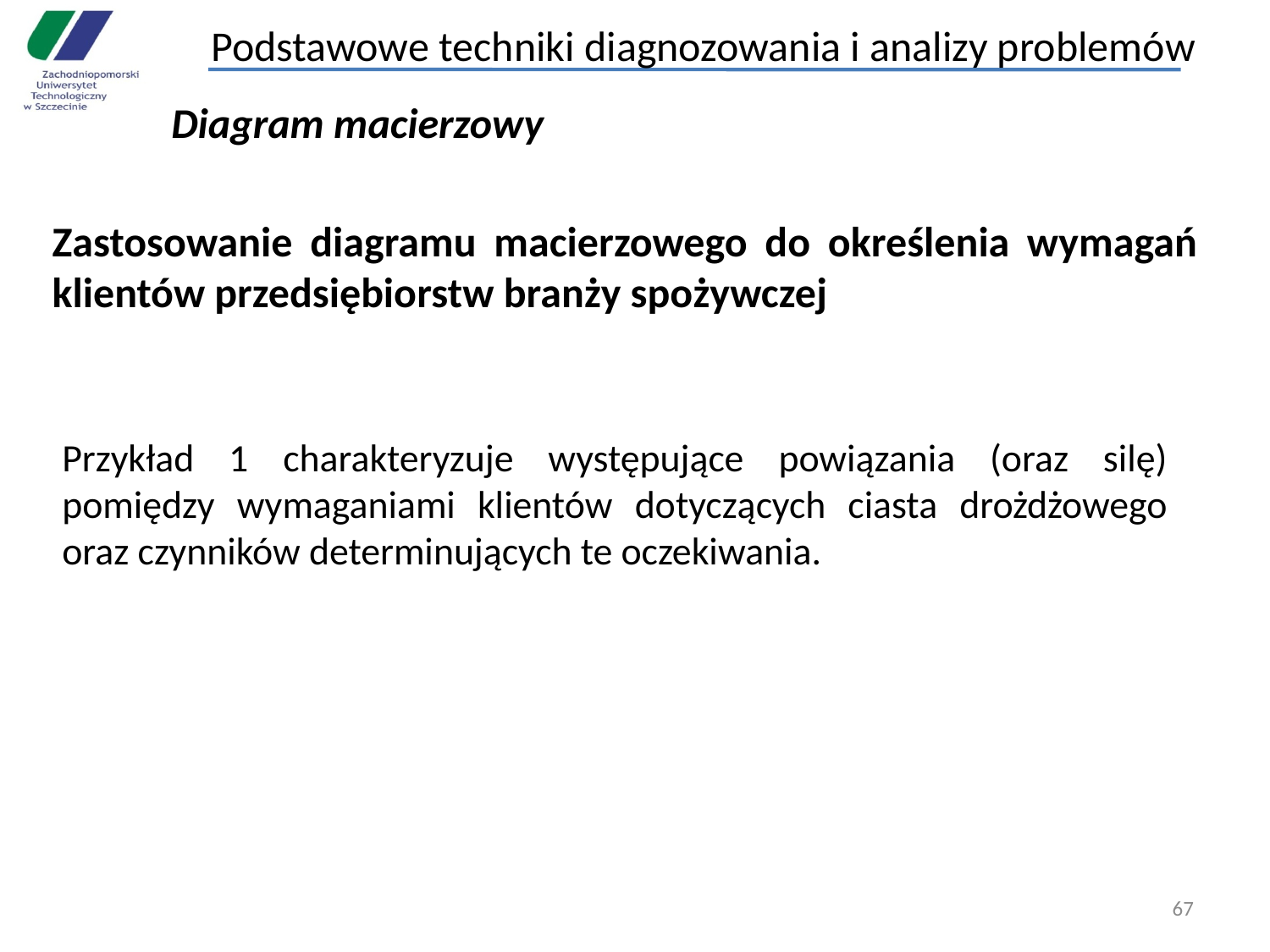

Podstawowe techniki diagnozowania i analizy problemów
#
Diagram macierzowy
Zastosowanie diagramu macierzowego do określenia wymagań klientów przedsiębiorstw branży spożywczej
Przykład 1 charakteryzuje występujące powiązania (oraz silę) pomiędzy wymaganiami klientów dotyczących ciasta drożdżowego oraz czynników determinujących te oczekiwania.
67